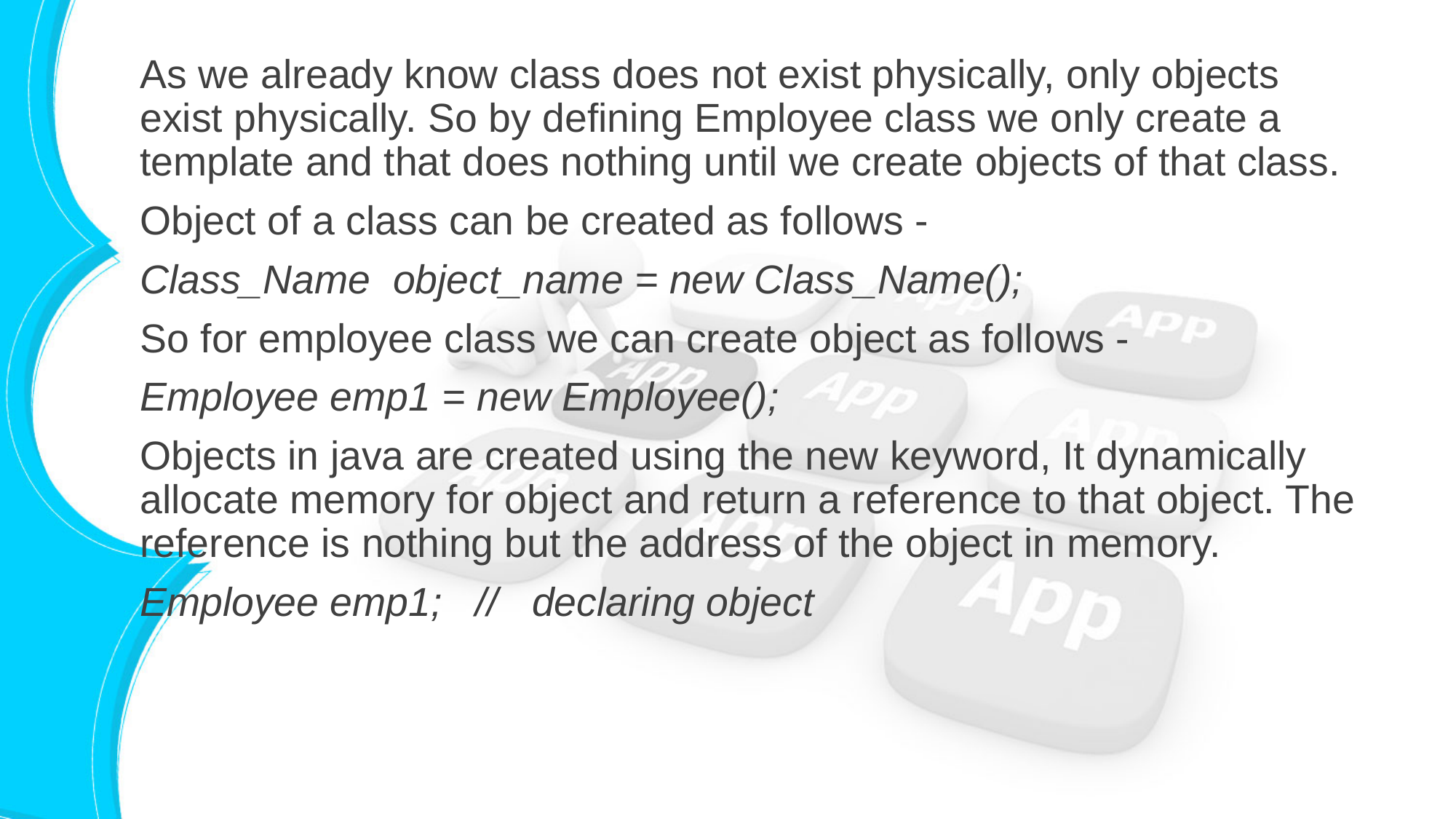

As we already know class does not exist physically, only objects exist physically. So by defining Employee class we only create a template and that does nothing until we create objects of that class.
Object of a class can be created as follows -
Class_Name  object_name = new Class_Name();
So for employee class we can create object as follows -
Employee emp1 = new Employee();
Objects in java are created using the new keyword, It dynamically allocate memory for object and return a reference to that object. The reference is nothing but the address of the object in memory.
Employee emp1;   //   declaring object